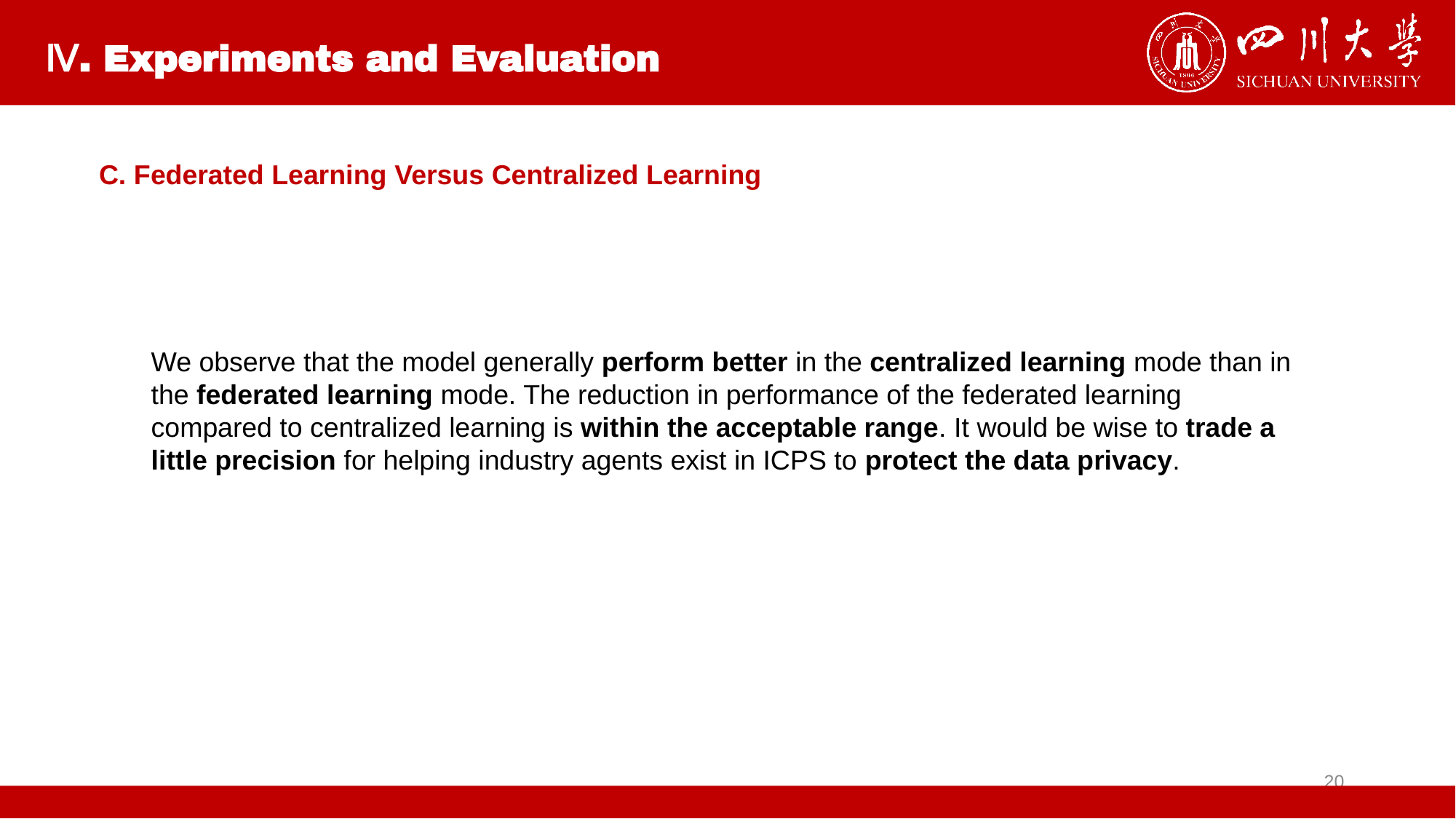

# Ⅳ. Experiments and Evaluation
C. Federated Learning Versus Centralized Learning
We observe that the model generally perform better in the centralized learning mode than in the federated learning mode. The reduction in performance of the federated learning compared to centralized learning is within the acceptable range. It would be wise to trade a little precision for helping industry agents exist in ICPS to protect the data privacy.
20